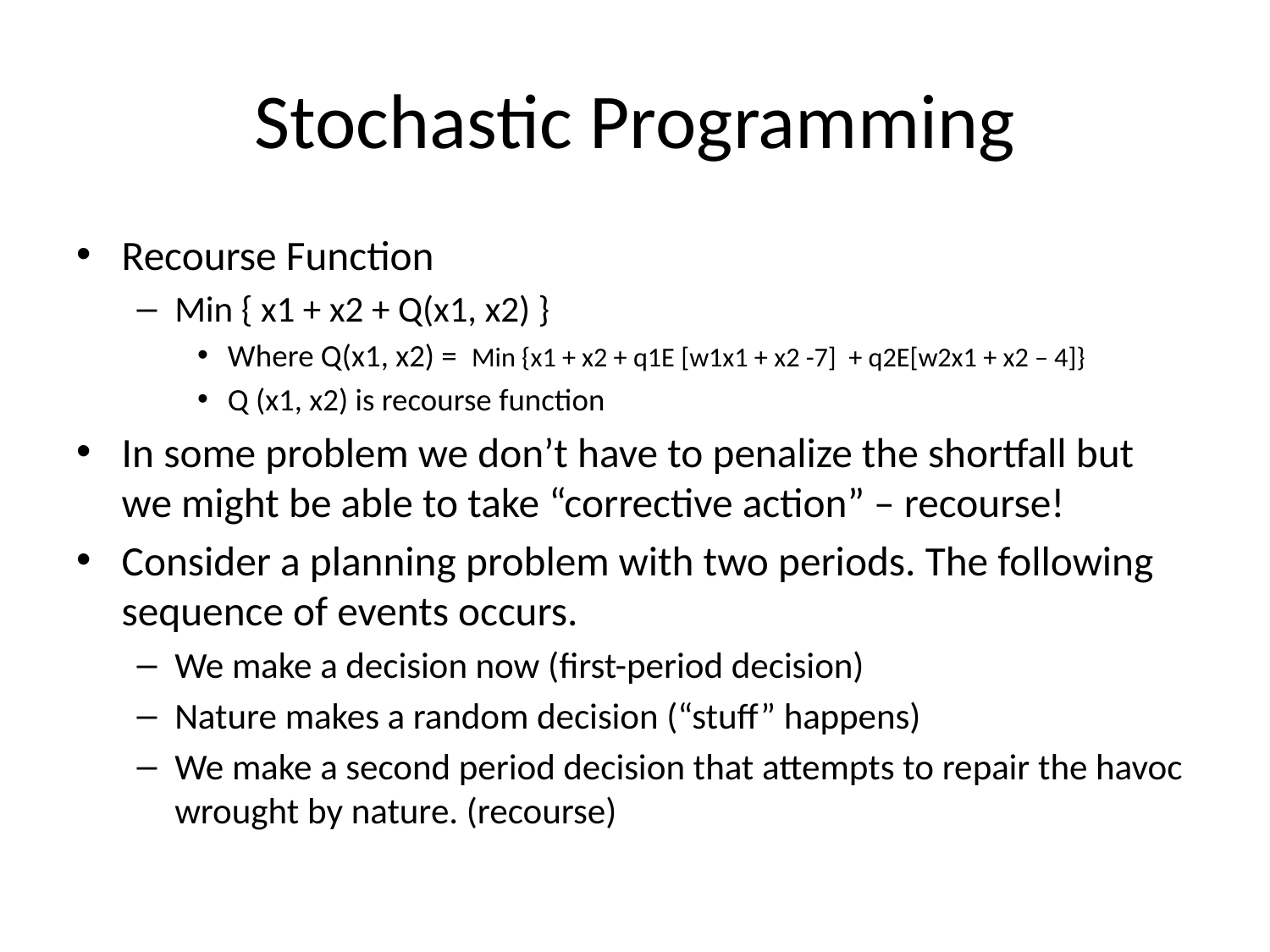

# Stochastic Programming
Recourse Function
Min { x1 + x2 + Q(x1, x2) }
Where Q(x1, x2) =  Min {x1 + x2 + q1E [w1x1 + x2 -7]  + q2E[w2x1 + x2 – 4]}
Q (x1, x2) is recourse function
In some problem we don’t have to penalize the shortfall but we might be able to take “corrective action” – recourse!
Consider a planning problem with two periods. The following sequence of events occurs.
We make a decision now (ﬁrst-period decision)
Nature makes a random decision (“stuﬀ” happens)
We make a second period decision that attempts to repair the havoc wrought by nature. (recourse)